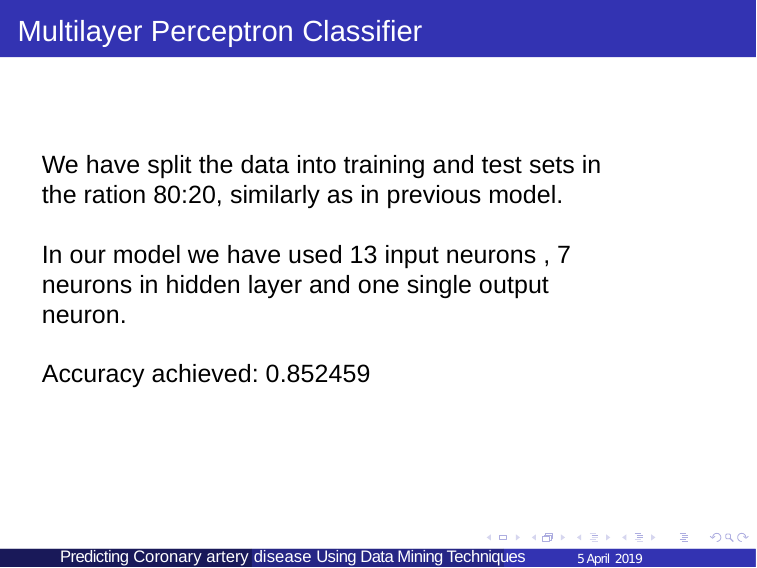

Multilayer Perceptron Classifier

We have split the data into training and test sets in the ration 80:20, similarly as in previous model.

In our model we have used 13 input neurons , 7 neurons in hidden layer and one single output neuron.

Accuracy achieved: 0.852459

 Predicting Coronary artery disease Using Data Mining Techniques
5 April  2019

Predicting Diabetes Using Data Mining Techniques
3 April 2019

27 / 23